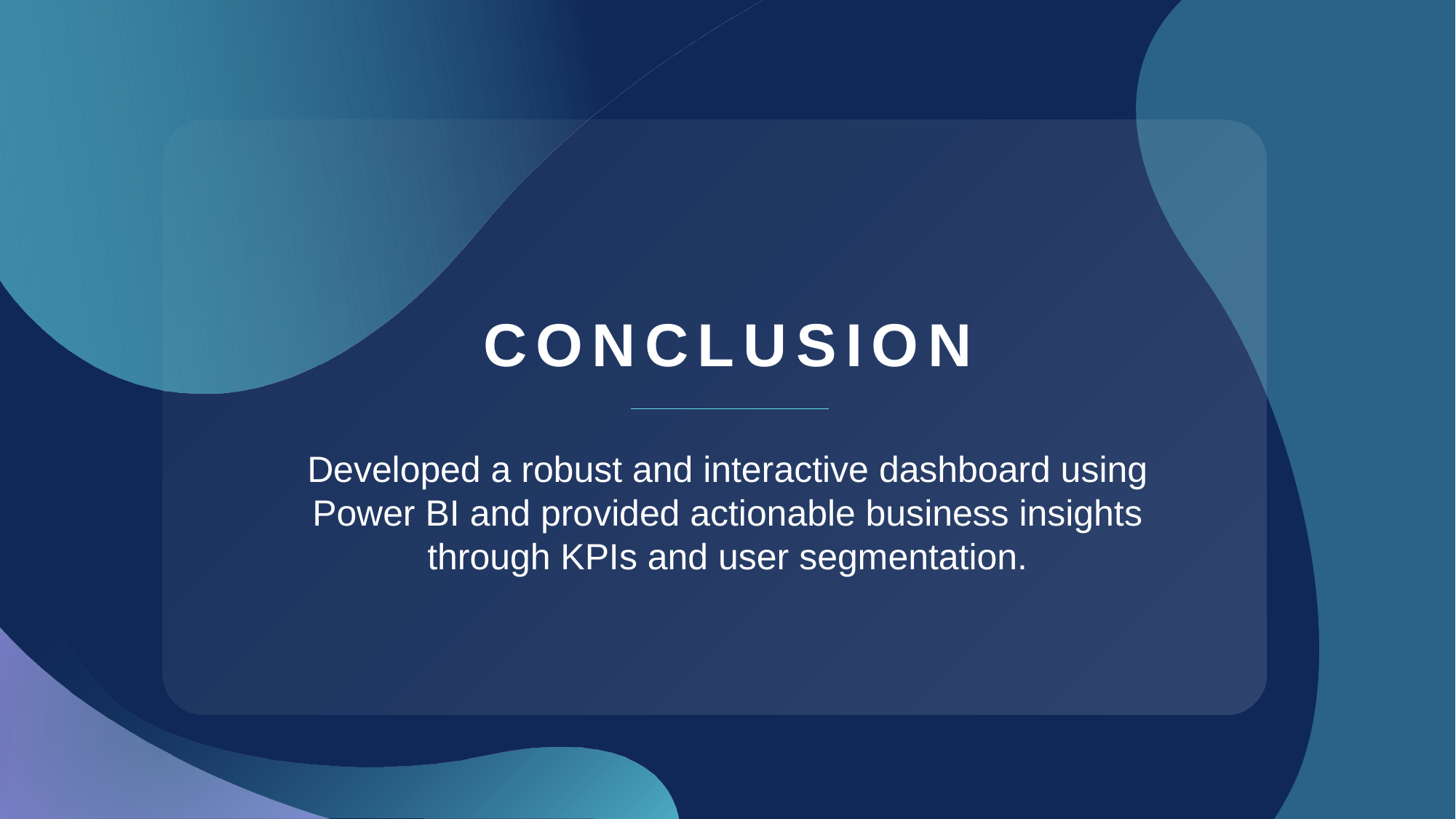

# conclusion
Developed a robust and interactive dashboard using Power BI and provided actionable business insights through KPIs and user segmentation.